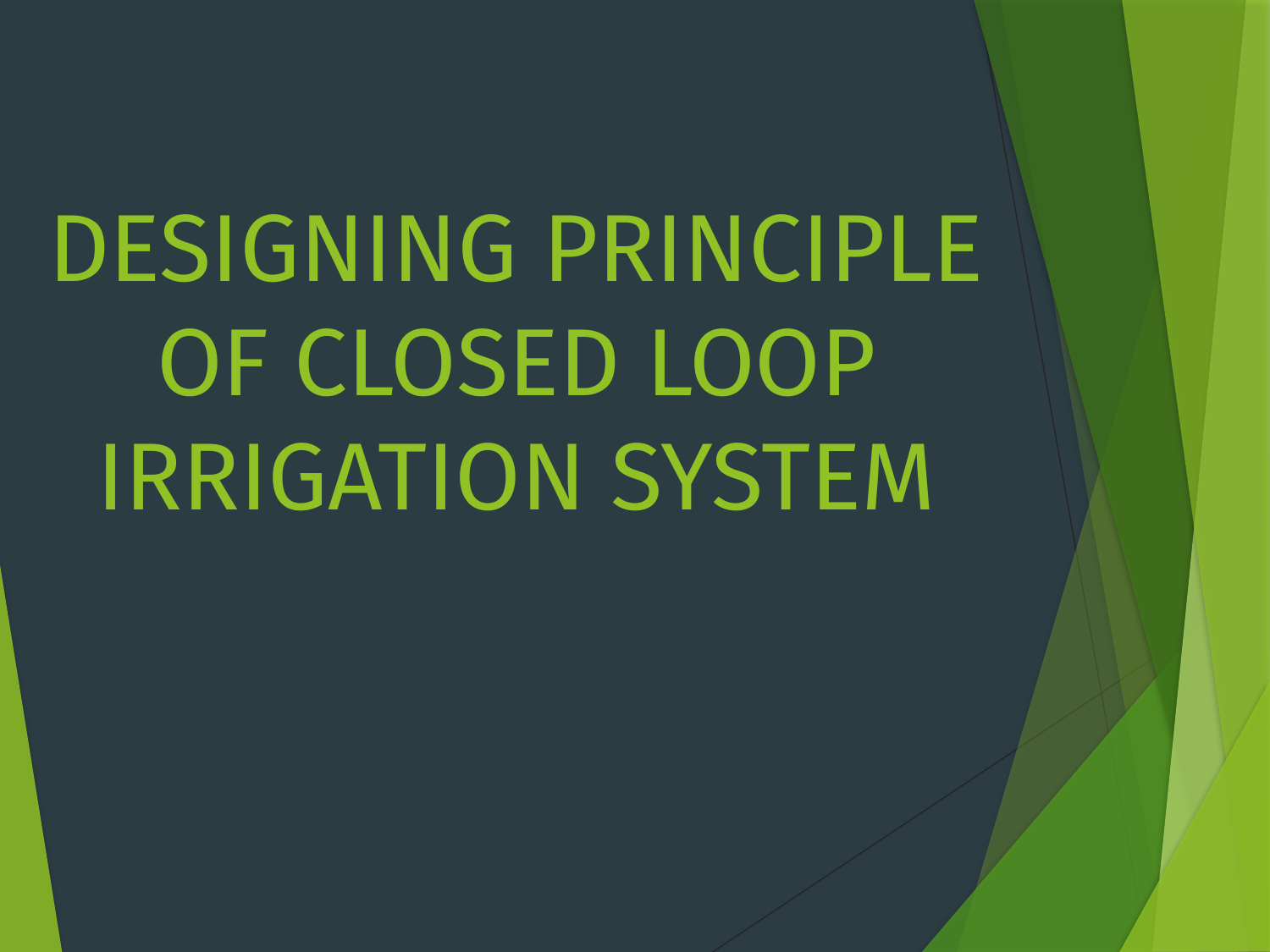

# DESIGNING PRINCIPLE OF CLOSED LOOP IRRIGATION SYSTEM